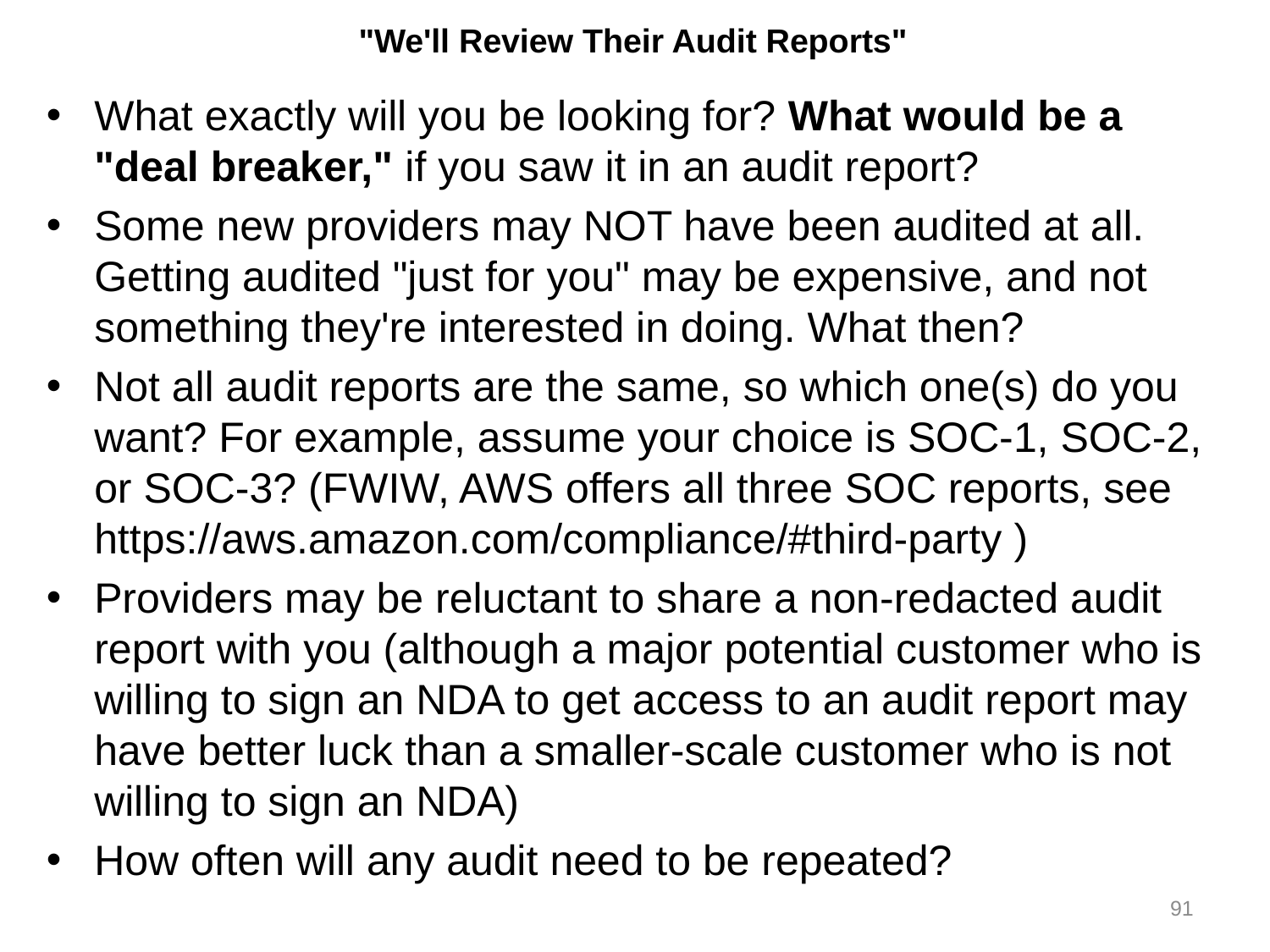

# "We'll Review Their Audit Reports"
What exactly will you be looking for? What would be a "deal breaker," if you saw it in an audit report?
Some new providers may NOT have been audited at all. Getting audited "just for you" may be expensive, and not something they're interested in doing. What then?
Not all audit reports are the same, so which one(s) do you want? For example, assume your choice is SOC-1, SOC-2, or SOC-3? (FWIW, AWS offers all three SOC reports, see
https://aws.amazon.com/compliance/#third-party )
Providers may be reluctant to share a non-redacted audit report with you (although a major potential customer who is willing to sign an NDA to get access to an audit report may have better luck than a smaller-scale customer who is not willing to sign an NDA)
How often will any audit need to be repeated?
91